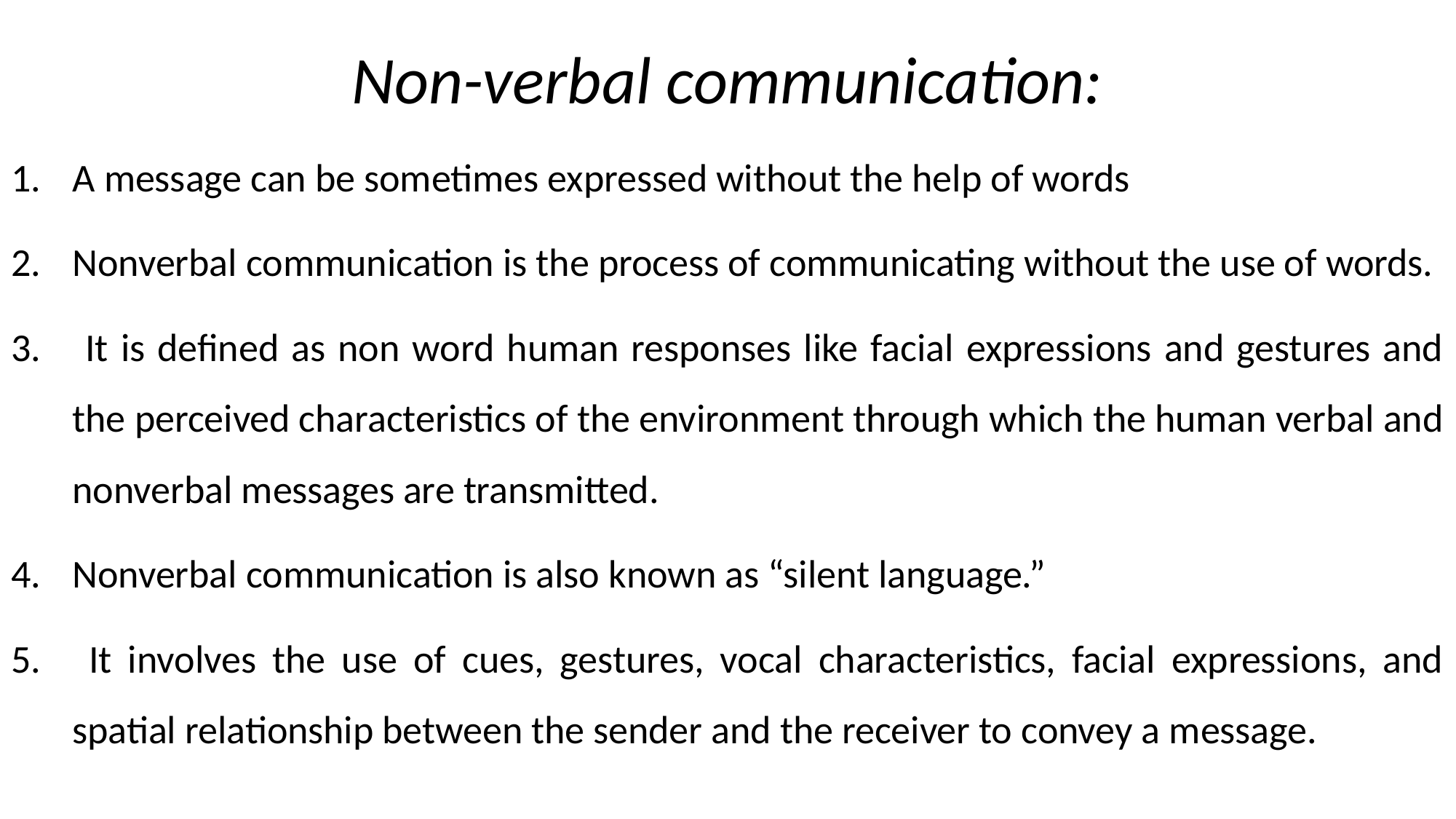

# Non-verbal communication:
A message can be sometimes expressed without the help of words
Nonverbal communication is the process of communicating without the use of words.
 It is defined as non word human responses like facial expressions and gestures and the perceived characteristics of the environment through which the human verbal and nonverbal messages are transmitted.
Nonverbal communication is also known as “silent language.”
 It involves the use of cues, gestures, vocal characteristics, facial expressions, and spatial relationship between the sender and the receiver to convey a message.